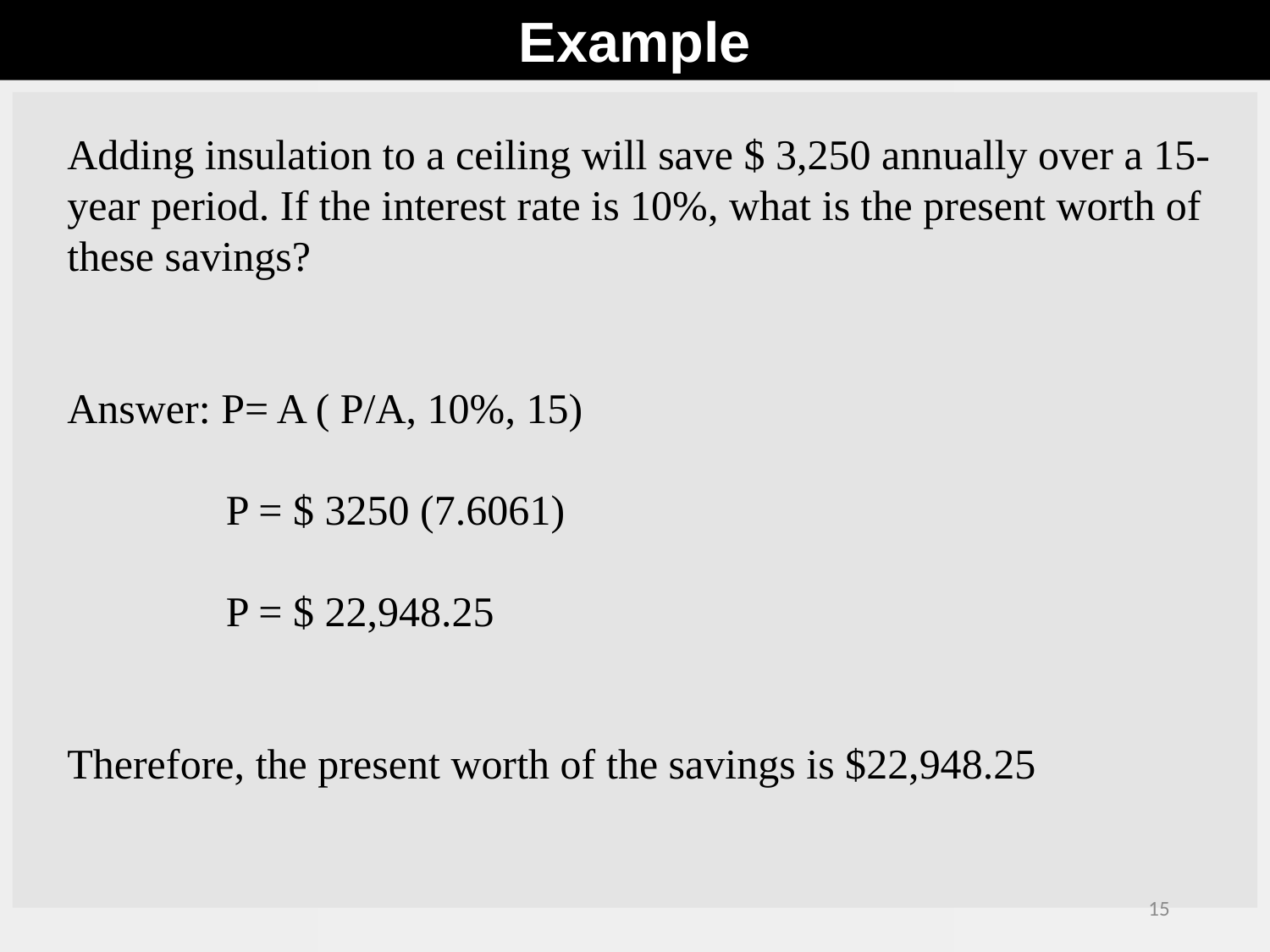

Example

Adding insulation to a ceiling will save $ 3,250 annually over a 15-year period. If the interest rate is 10%, what is the present worth of these savings?

Answer: P= A ( P/A, 10%, 15)

               P = $ 3250 (7.6061)

               P = $ 22,948.25

Therefore, the present worth of the savings is $22,948.25

15